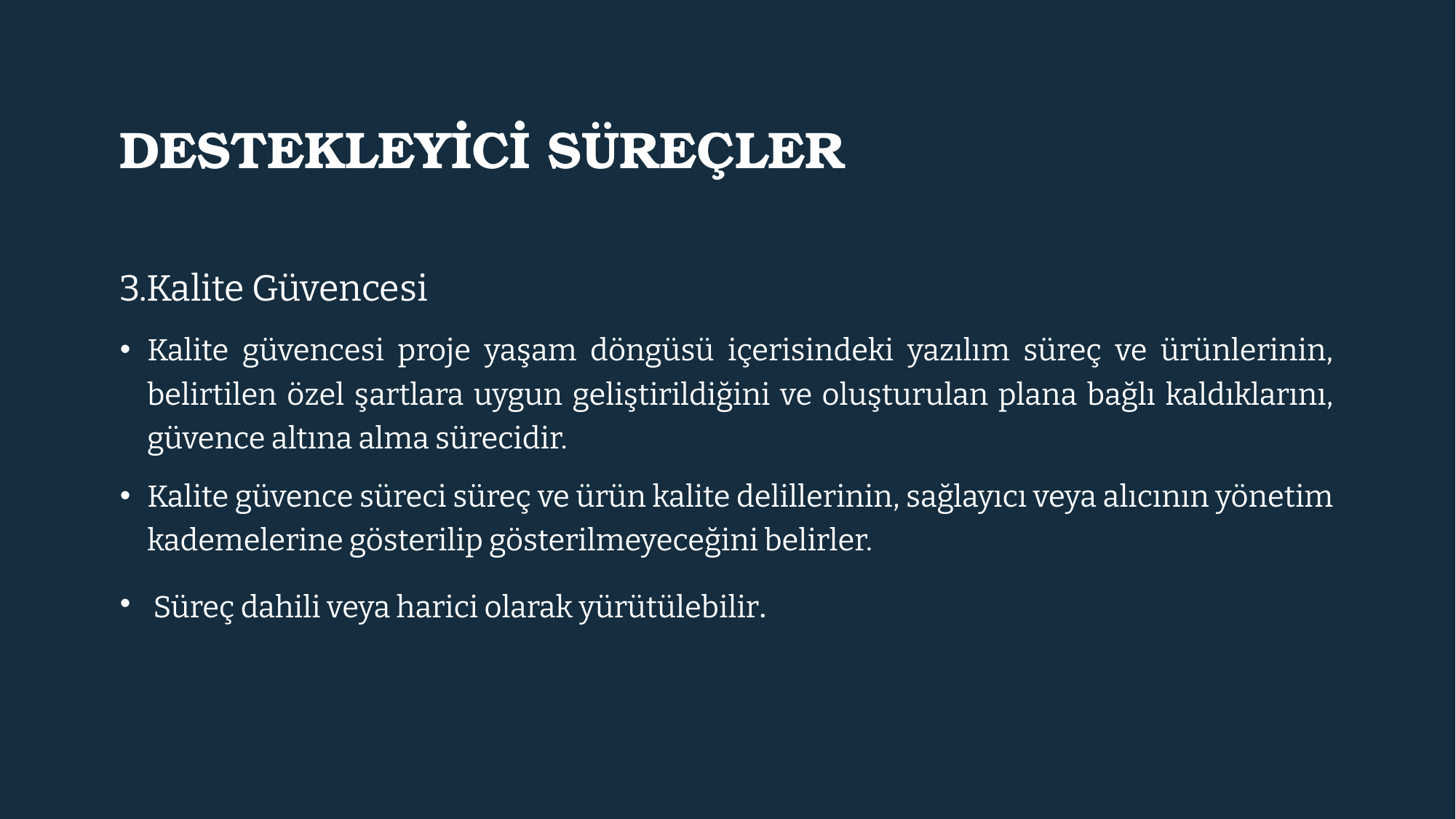

# Destekleyici süreçler
3.Kalite Güvencesi
Kalite güvencesi proje yaşam döngüsü içerisindeki yazılım süreç ve ürünlerinin, belirtilen özel şartlara uygun geliştirildiğini ve oluşturulan plana bağlı kaldıklarını, güvence altına alma sürecidir.
Kalite güvence süreci süreç ve ürün kalite delillerinin, sağlayıcı veya alıcının yönetim kademelerine gösterilip gösterilmeyeceğini belirler.
 Süreç dahili veya harici olarak yürütülebilir.